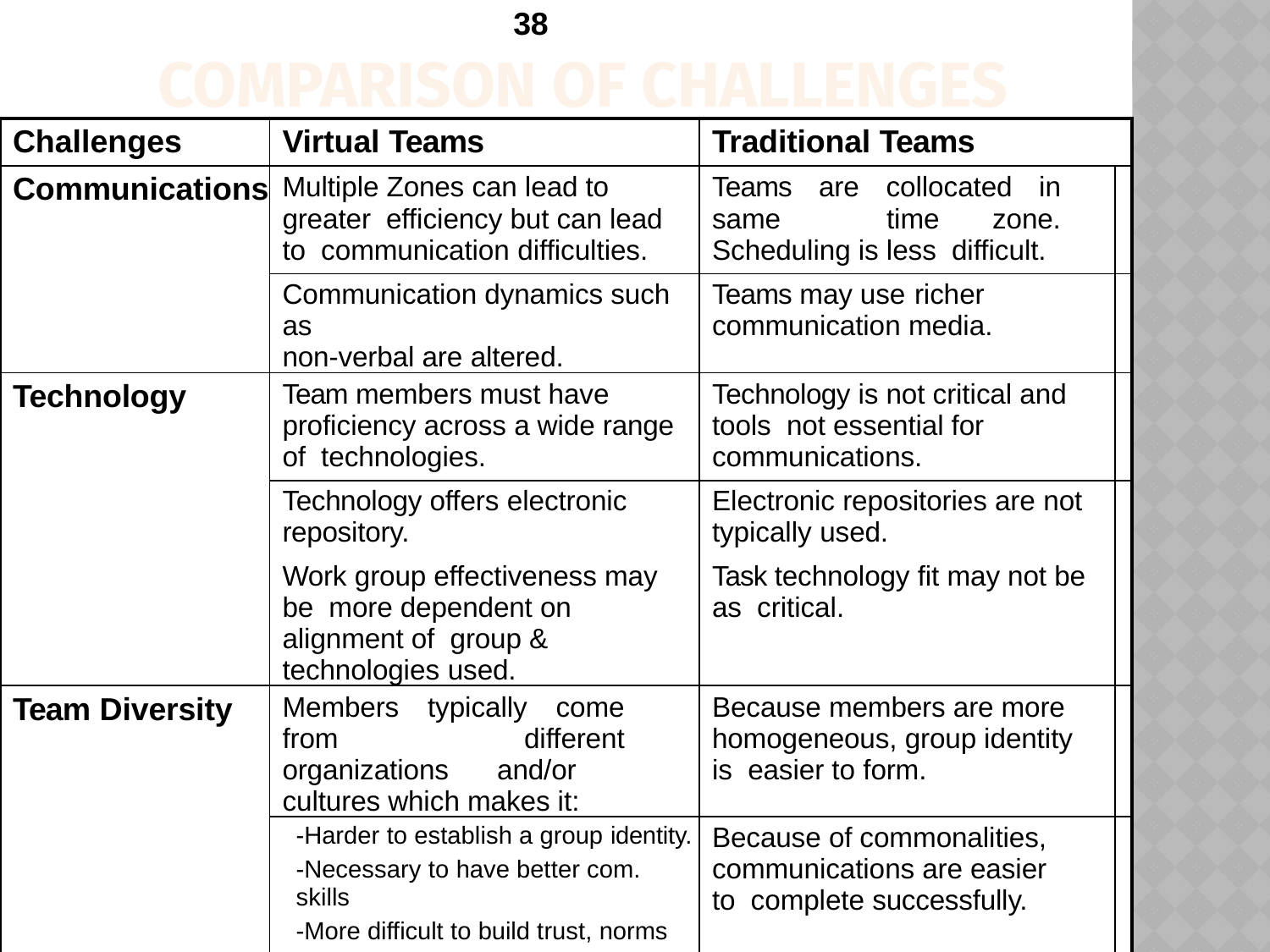

Comparison of challenges
| Challenges | Virtual Teams | Traditional Teams |  |
| --- | --- | --- | --- |
| Communications | Multiple Zones can lead to greater efficiency but can lead to communication difficulties. | Teams are collocated in same time zone. Scheduling is less difficult. |  |
|  | Communication dynamics such as non-verbal are altered. | Teams may use richer communication media. |  |
| Technology | Team members must have proficiency across a wide range of technologies. | Technology is not critical and tools not essential for communications. |  |
|  | Technology offers electronic repository. | Electronic repositories are not typically used. |  |
|  | Work group effectiveness may be more dependent on alignment of group & technologies used. | Task technology fit may not be as critical. |  |
| Team Diversity | Members typically come from different organizations and/or cultures which makes it: | Because members are more homogeneous, group identity is easier to form. |  |
|  | -Harder to establish a group identity. -Necessary to have better com. skills -More difficult to build trust, norms … | Because of commonalities, communications are easier to complete successfully. |  |